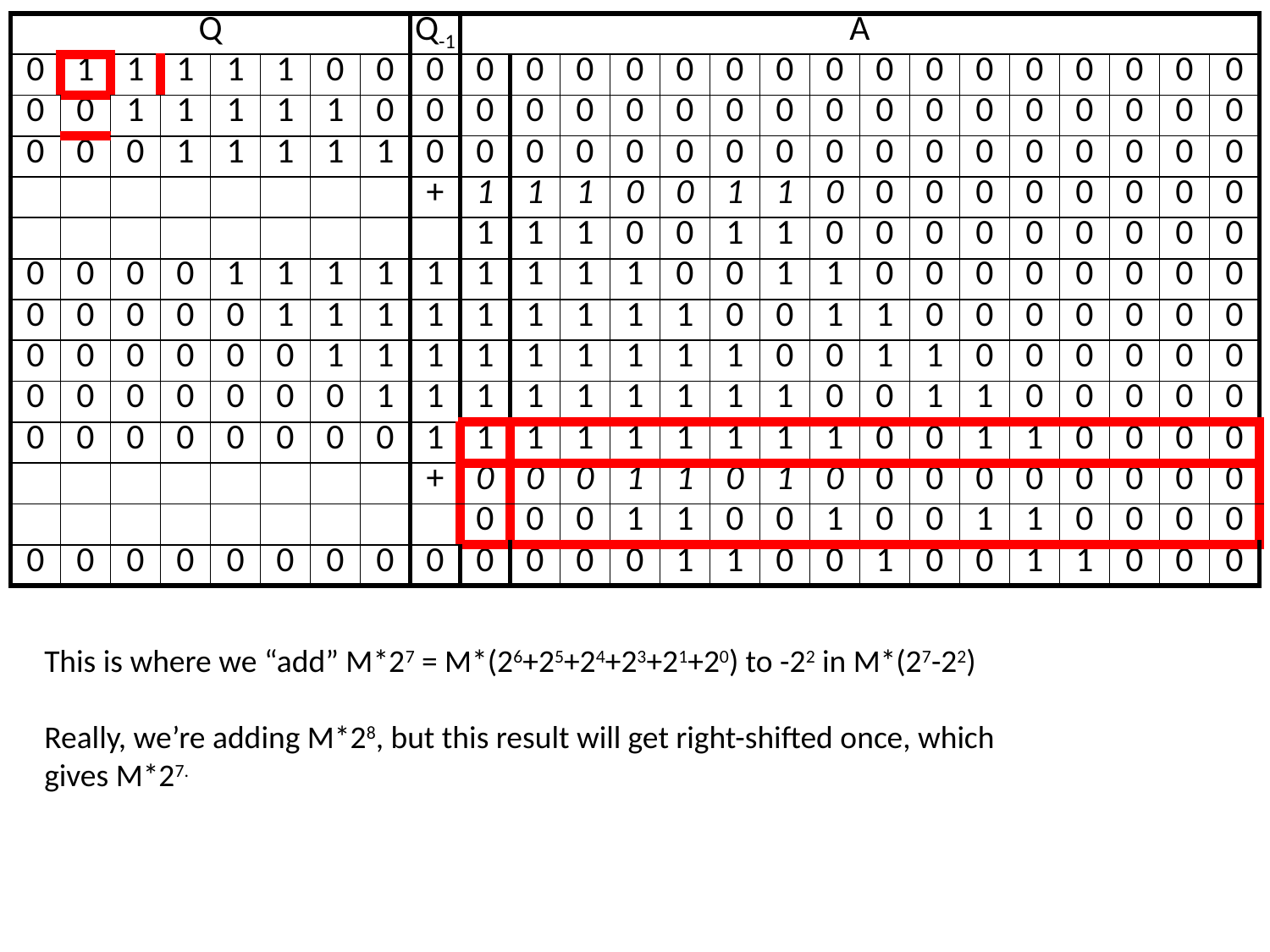

| Q |  |  |  |  |  |  |  | Q-1 | A |  |  |  |  |  |  |  |  |  |  |  |  |  |  |  |
| --- | --- | --- | --- | --- | --- | --- | --- | --- | --- | --- | --- | --- | --- | --- | --- | --- | --- | --- | --- | --- | --- | --- | --- | --- |
| 0 | 1 | 1 | 1 | 1 | 1 | 0 | 0 | 0 | 0 | 0 | 0 | 0 | 0 | 0 | 0 | 0 | 0 | 0 | 0 | 0 | 0 | 0 | 0 | 0 |
| 0 | 0 | 1 | 1 | 1 | 1 | 1 | 0 | 0 | 0 | 0 | 0 | 0 | 0 | 0 | 0 | 0 | 0 | 0 | 0 | 0 | 0 | 0 | 0 | 0 |
| 0 | 0 | 0 | 1 | 1 | 1 | 1 | 1 | 0 | 0 | 0 | 0 | 0 | 0 | 0 | 0 | 0 | 0 | 0 | 0 | 0 | 0 | 0 | 0 | 0 |
|  |  |  |  |  |  |  |  | + | 1 | 1 | 1 | 0 | 0 | 1 | 1 | 0 | 0 | 0 | 0 | 0 | 0 | 0 | 0 | 0 |
|  |  |  |  |  |  |  |  |  | 1 | 1 | 1 | 0 | 0 | 1 | 1 | 0 | 0 | 0 | 0 | 0 | 0 | 0 | 0 | 0 |
| 0 | 0 | 0 | 0 | 1 | 1 | 1 | 1 | 1 | 1 | 1 | 1 | 1 | 0 | 0 | 1 | 1 | 0 | 0 | 0 | 0 | 0 | 0 | 0 | 0 |
| 0 | 0 | 0 | 0 | 0 | 1 | 1 | 1 | 1 | 1 | 1 | 1 | 1 | 1 | 0 | 0 | 1 | 1 | 0 | 0 | 0 | 0 | 0 | 0 | 0 |
| 0 | 0 | 0 | 0 | 0 | 0 | 1 | 1 | 1 | 1 | 1 | 1 | 1 | 1 | 1 | 0 | 0 | 1 | 1 | 0 | 0 | 0 | 0 | 0 | 0 |
| 0 | 0 | 0 | 0 | 0 | 0 | 0 | 1 | 1 | 1 | 1 | 1 | 1 | 1 | 1 | 1 | 0 | 0 | 1 | 1 | 0 | 0 | 0 | 0 | 0 |
| 0 | 0 | 0 | 0 | 0 | 0 | 0 | 0 | 1 | 1 | 1 | 1 | 1 | 1 | 1 | 1 | 1 | 0 | 0 | 1 | 1 | 0 | 0 | 0 | 0 |
|  |  |  |  |  |  |  |  | + | 0 | 0 | 0 | 1 | 1 | 0 | 1 | 0 | 0 | 0 | 0 | 0 | 0 | 0 | 0 | 0 |
|  |  |  |  |  |  |  |  |  | 0 | 0 | 0 | 1 | 1 | 0 | 0 | 1 | 0 | 0 | 1 | 1 | 0 | 0 | 0 | 0 |
| 0 | 0 | 0 | 0 | 0 | 0 | 0 | 0 | 0 | 0 | 0 | 0 | 0 | 1 | 1 | 0 | 0 | 1 | 0 | 0 | 1 | 1 | 0 | 0 | 0 |
This is where we “add” M*27 = M*(26+25+24+23+21+20) to -22 in M*(27-22)

Really, we’re adding M*28, but this result will get right-shifted once, which gives M*27.